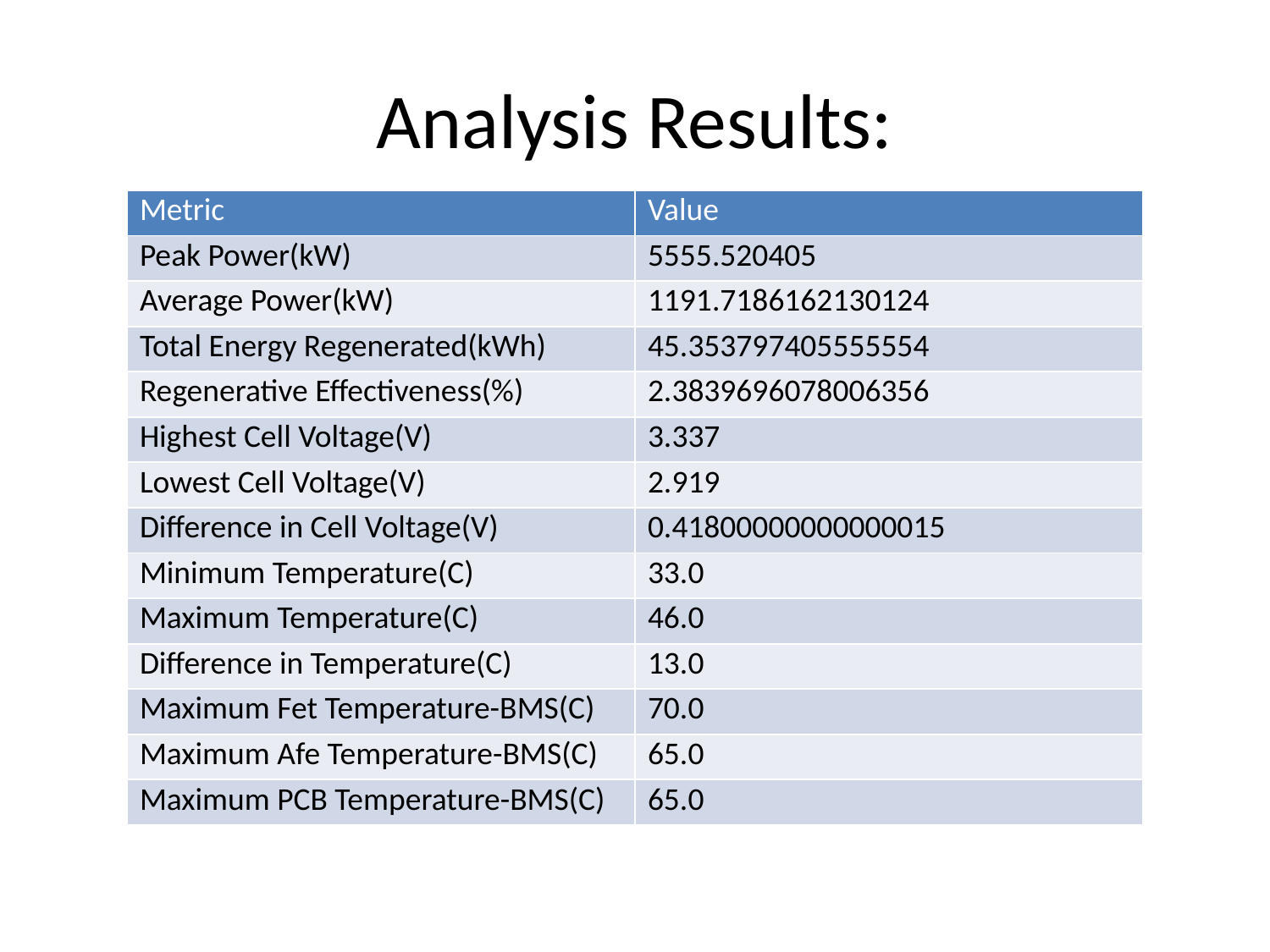

# Analysis Results:
| Metric | Value |
| --- | --- |
| Peak Power(kW) | 5555.520405 |
| Average Power(kW) | 1191.7186162130124 |
| Total Energy Regenerated(kWh) | 45.353797405555554 |
| Regenerative Effectiveness(%) | 2.3839696078006356 |
| Highest Cell Voltage(V) | 3.337 |
| Lowest Cell Voltage(V) | 2.919 |
| Difference in Cell Voltage(V) | 0.41800000000000015 |
| Minimum Temperature(C) | 33.0 |
| Maximum Temperature(C) | 46.0 |
| Difference in Temperature(C) | 13.0 |
| Maximum Fet Temperature-BMS(C) | 70.0 |
| Maximum Afe Temperature-BMS(C) | 65.0 |
| Maximum PCB Temperature-BMS(C) | 65.0 |